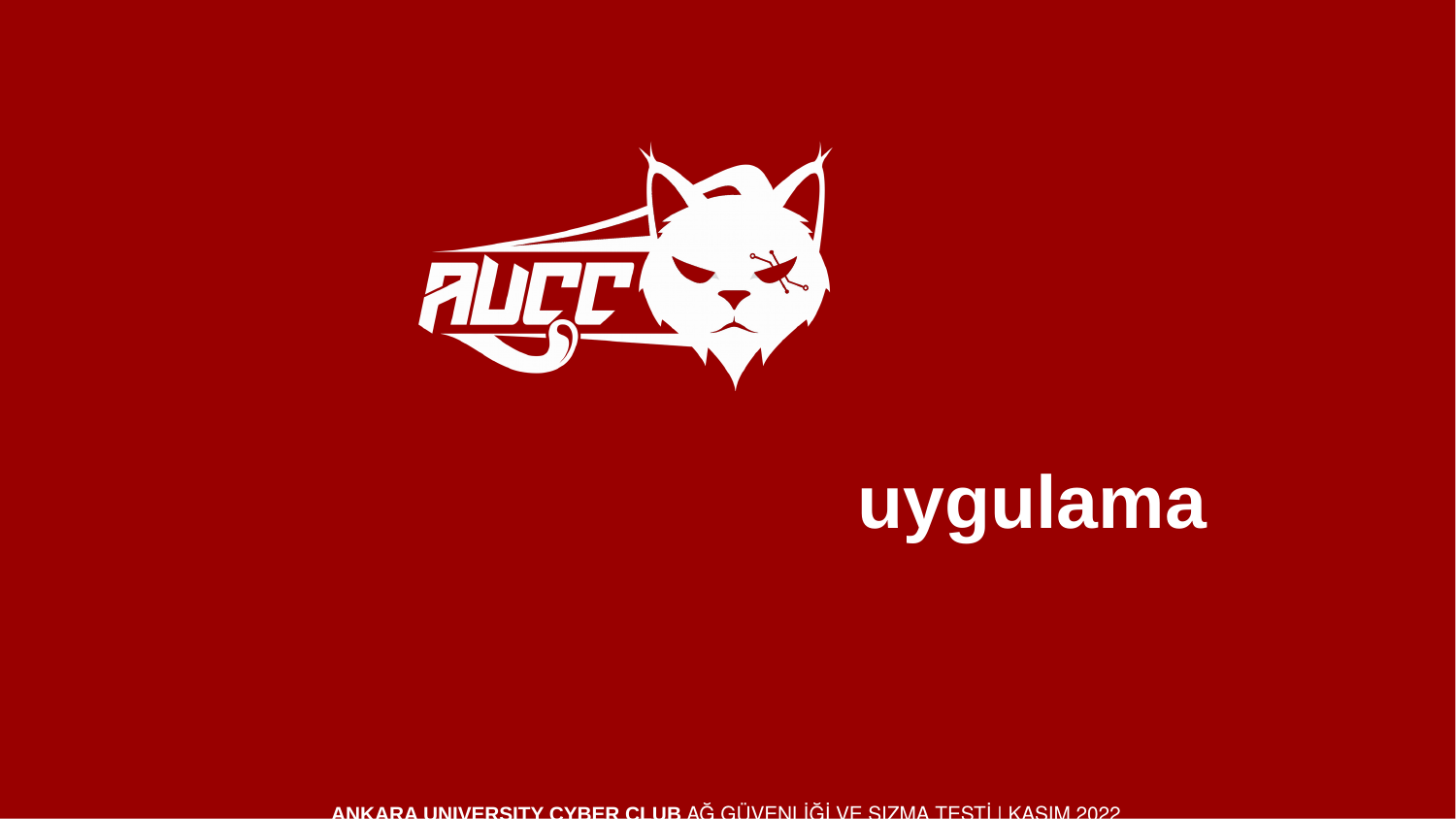

uygulama
ANKARA UNIVERSITY CYBER CLUB AĞ GÜVENLİĞİ VE SIZMA TESTİ | KASIM 2022